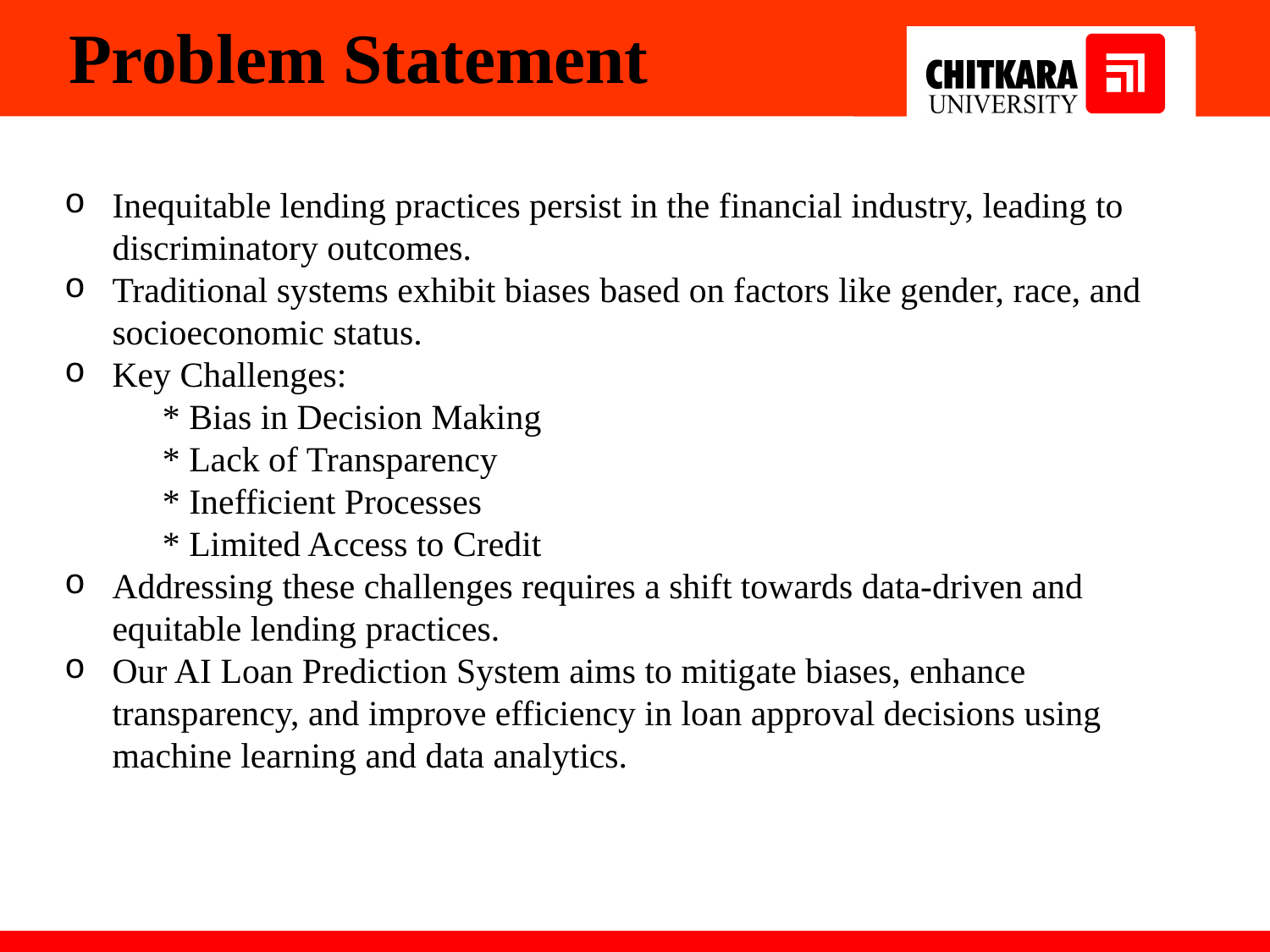

Problem Statement
Inequitable lending practices persist in the financial industry, leading to discriminatory outcomes.
Traditional systems exhibit biases based on factors like gender, race, and socioeconomic status.
Key Challenges:
           * Bias in Decision Making
           * Lack of Transparency
           * Inefficient Processes
           * Limited Access to Credit
Addressing these challenges requires a shift towards data-driven and equitable lending practices.
Our AI Loan Prediction System aims to mitigate biases, enhance transparency, and improve efficiency in loan approval decisions using machine learning and data analytics.